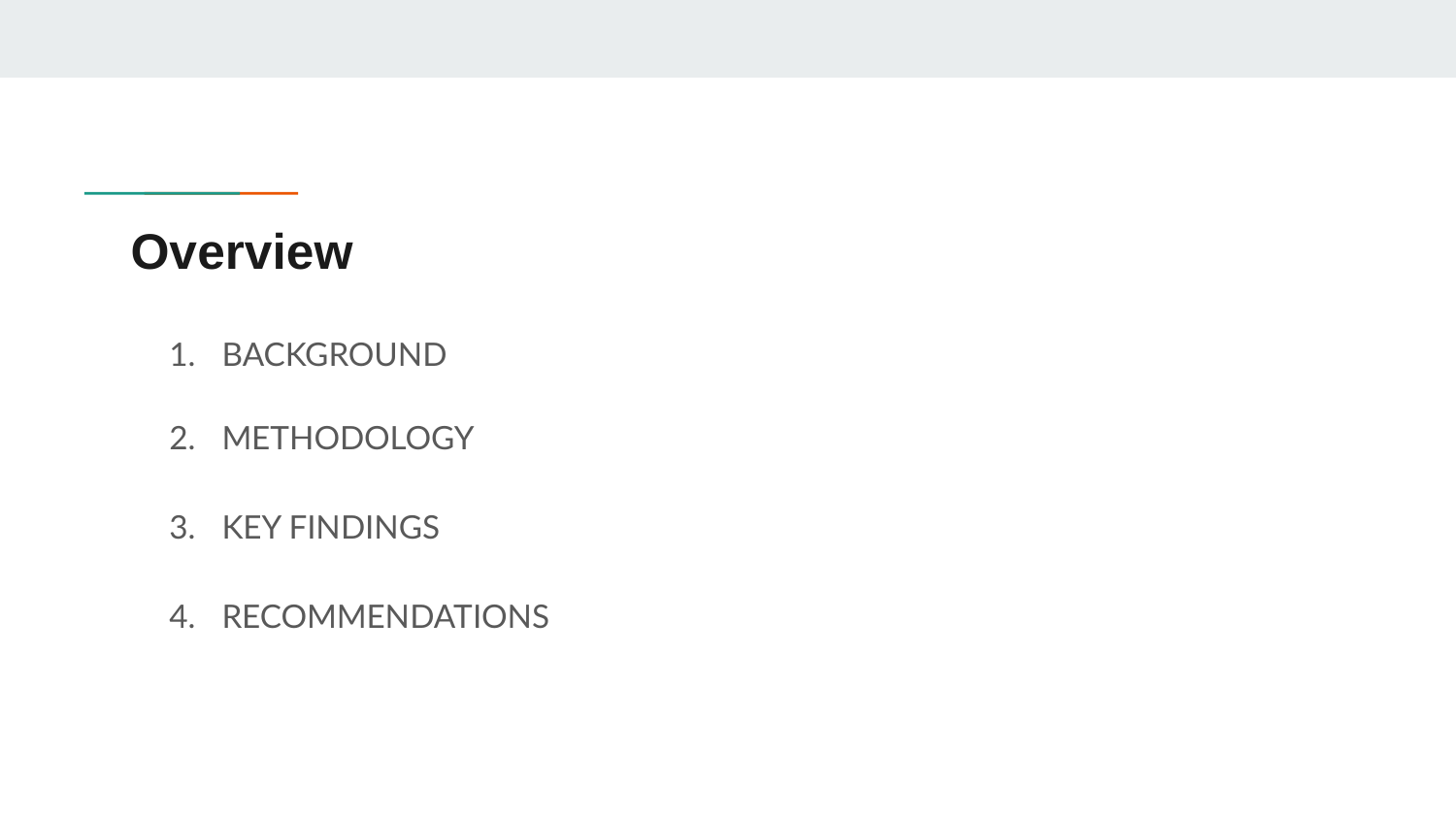

# Overview
BACKGROUND
METHODOLOGY
KEY FINDINGS
RECOMMENDATIONS